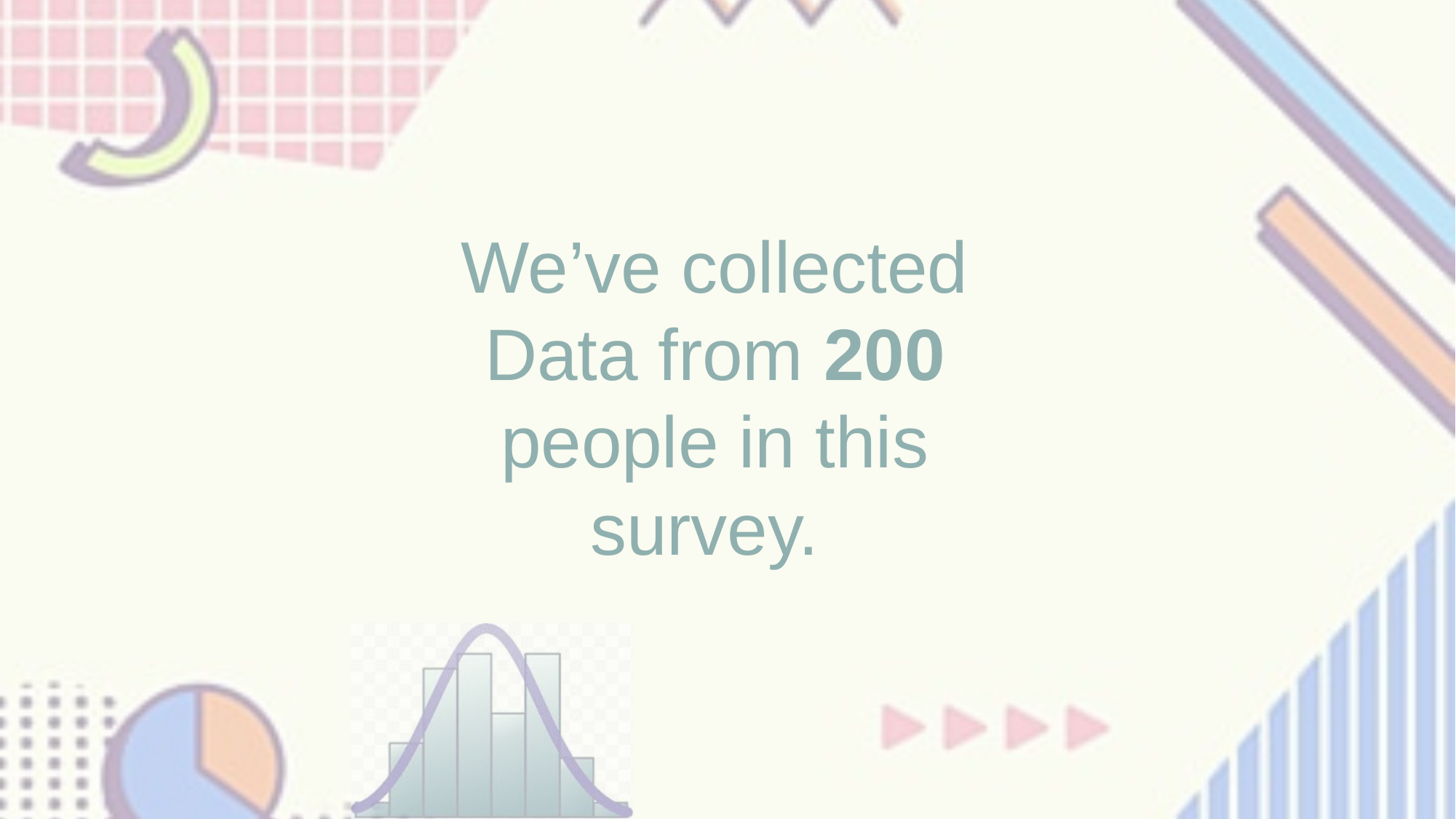

We’ve collected Data from 200 people in this survey.